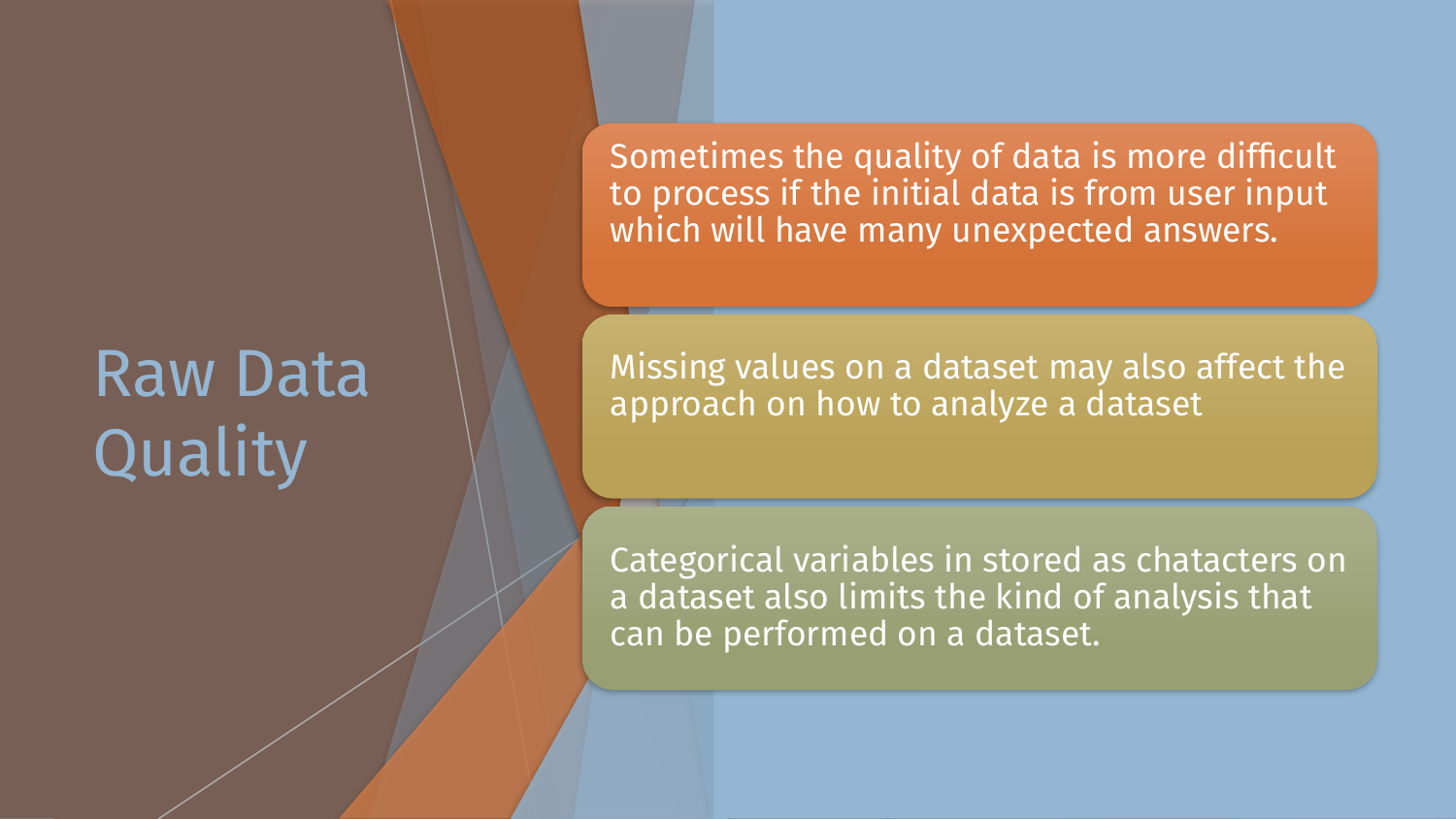

Sometimes the quality of data is more difficult to process if the initial data is from user input which will have many unexpected answers.
Missing values on a dataset may also affect the approach on how to analyze a dataset
Categorical variables in stored as chatacters on a dataset also limits the kind of analysis that can be performed on a dataset.
# Raw Data Quality